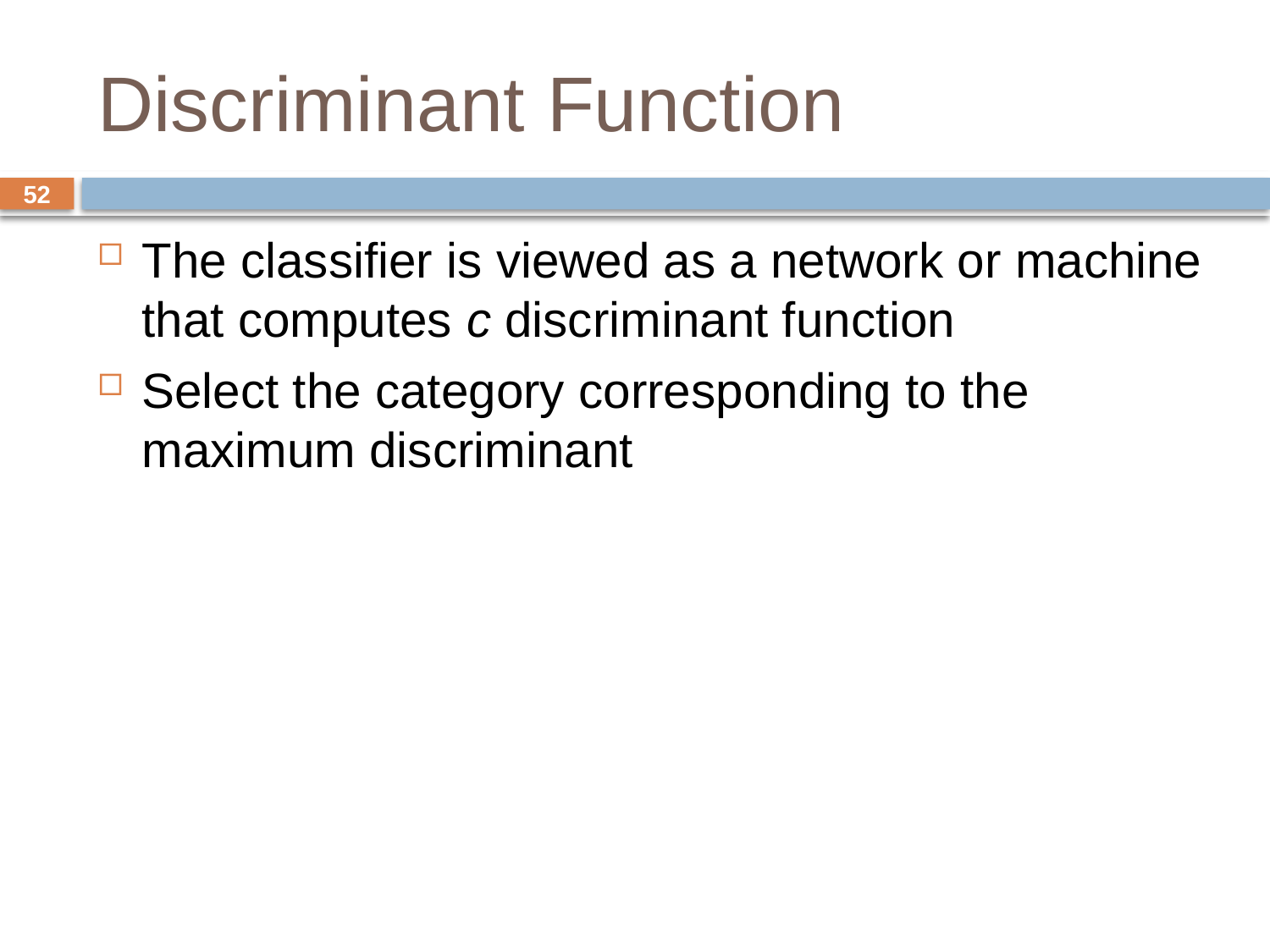

# Discriminant Function
52
The classifier is viewed as a network or machine that computes c discriminant function
Select the category corresponding to the maximum discriminant